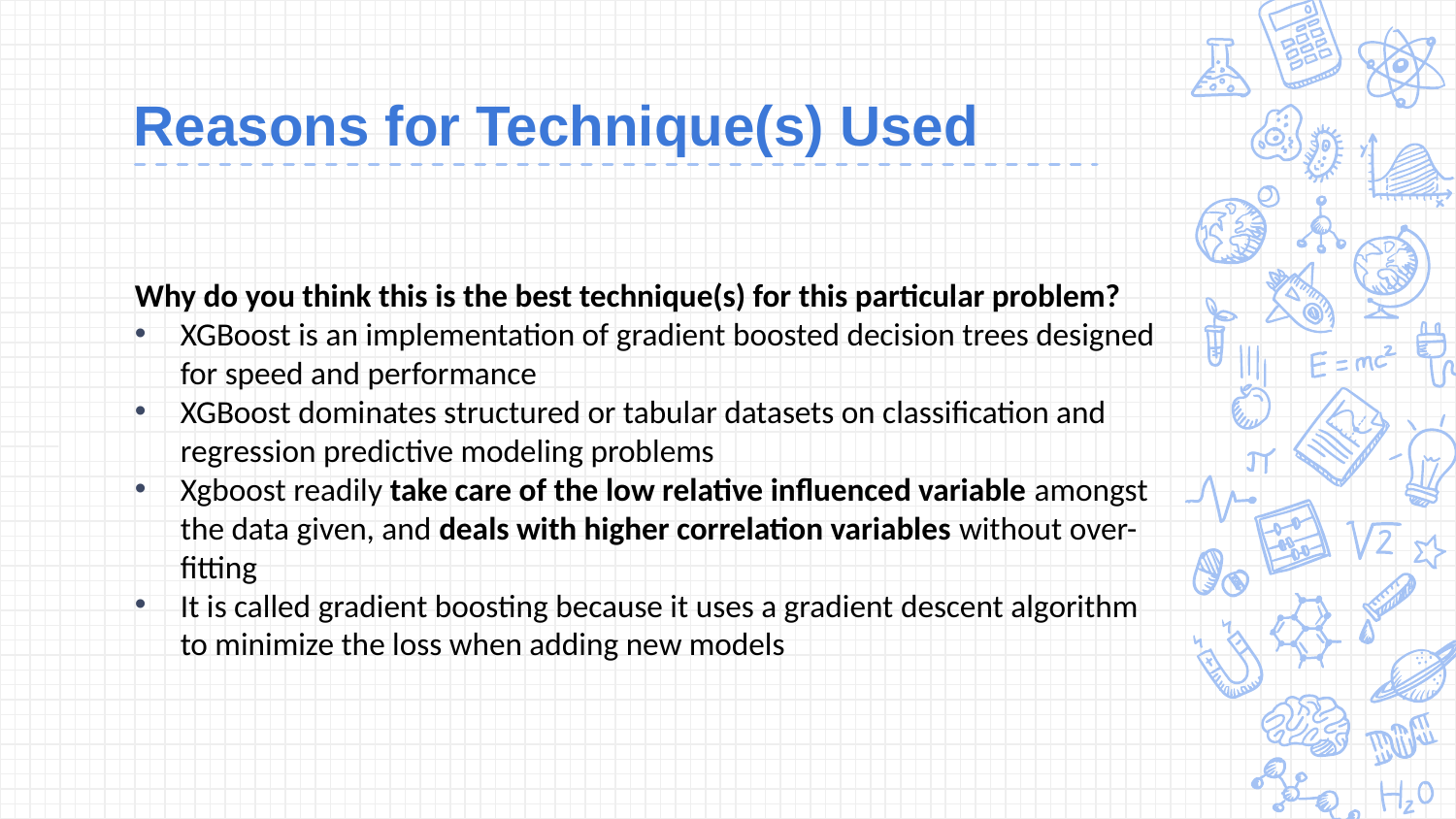

# Reasons for Technique(s) Used
Why do you think this is the best technique(s) for this particular problem?
XGBoost is an implementation of gradient boosted decision trees designed for speed and performance
XGBoost dominates structured or tabular datasets on classification and regression predictive modeling problems
Xgboost readily take care of the low relative influenced variable amongst the data given, and deals with higher correlation variables without over-fitting
It is called gradient boosting because it uses a gradient descent algorithm to minimize the loss when adding new models